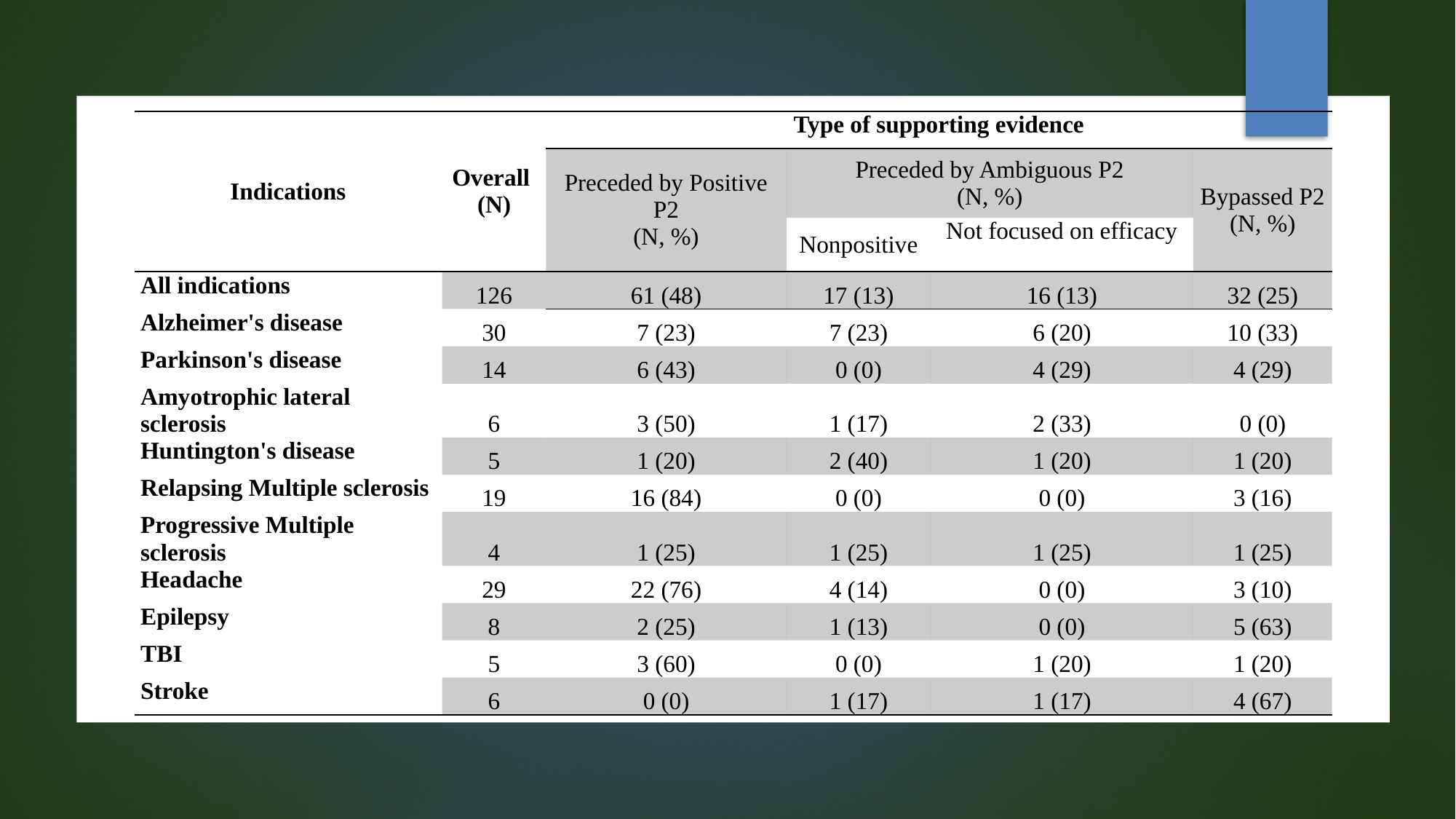

| Indications | Overall (N) | Type of supporting evidence |  |  |  |
| --- | --- | --- | --- | --- | --- |
|  |  | Preceded by Positive P2 (N, %) | Preceded by Ambiguous P2 (N, %) |  | Bypassed P2 (N, %) |
|  |  |  | Nonpositive | Not focused on efficacy |  |
| All indications | 126 | 61 (48) | 17 (13) | 16 (13) | 32 (25) |
| Alzheimer's disease | 30 | 7 (23) | 7 (23) | 6 (20) | 10 (33) |
| Parkinson's disease | 14 | 6 (43) | 0 (0) | 4 (29) | 4 (29) |
| Amyotrophic lateral sclerosis | 6 | 3 (50) | 1 (17) | 2 (33) | 0 (0) |
| Huntington's disease | 5 | 1 (20) | 2 (40) | 1 (20) | 1 (20) |
| Relapsing Multiple sclerosis | 19 | 16 (84) | 0 (0) | 0 (0) | 3 (16) |
| Progressive Multiple sclerosis | 4 | 1 (25) | 1 (25) | 1 (25) | 1 (25) |
| Headache | 29 | 22 (76) | 4 (14) | 0 (0) | 3 (10) |
| Epilepsy | 8 | 2 (25) | 1 (13) | 0 (0) | 5 (63) |
| TBI | 5 | 3 (60) | 0 (0) | 1 (20) | 1 (20) |
| Stroke | 6 | 0 (0) | 1 (17) | 1 (17) | 4 (67) |